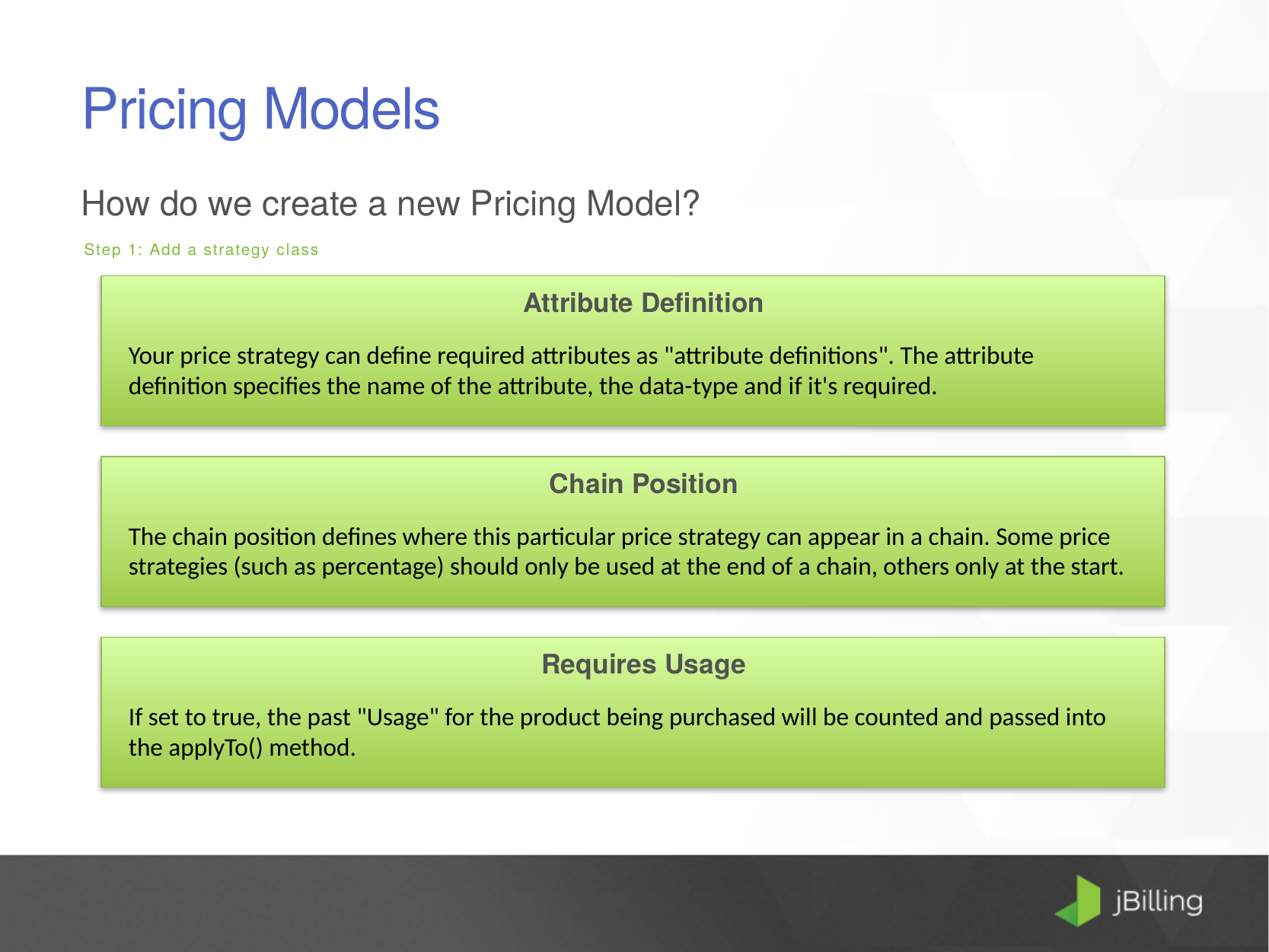

# Pricing Models
How do we create a new Pricing Model?

Step 1: Add a strategy class

Attribute Definition
Your price strategy can define required attributes as "attribute definitions". The attribute definition specifies the name of the attribute, the data-type and if it's required.

Chain Position
The chain position defines where this particular price strategy can appear in a chain. Some price strategies (such as percentage) should only be used at the end of a chain, others only at the start.

Requires Usage
If set to true, the past "Usage" for the product being purchased will be counted and passed into the applyTo() method.